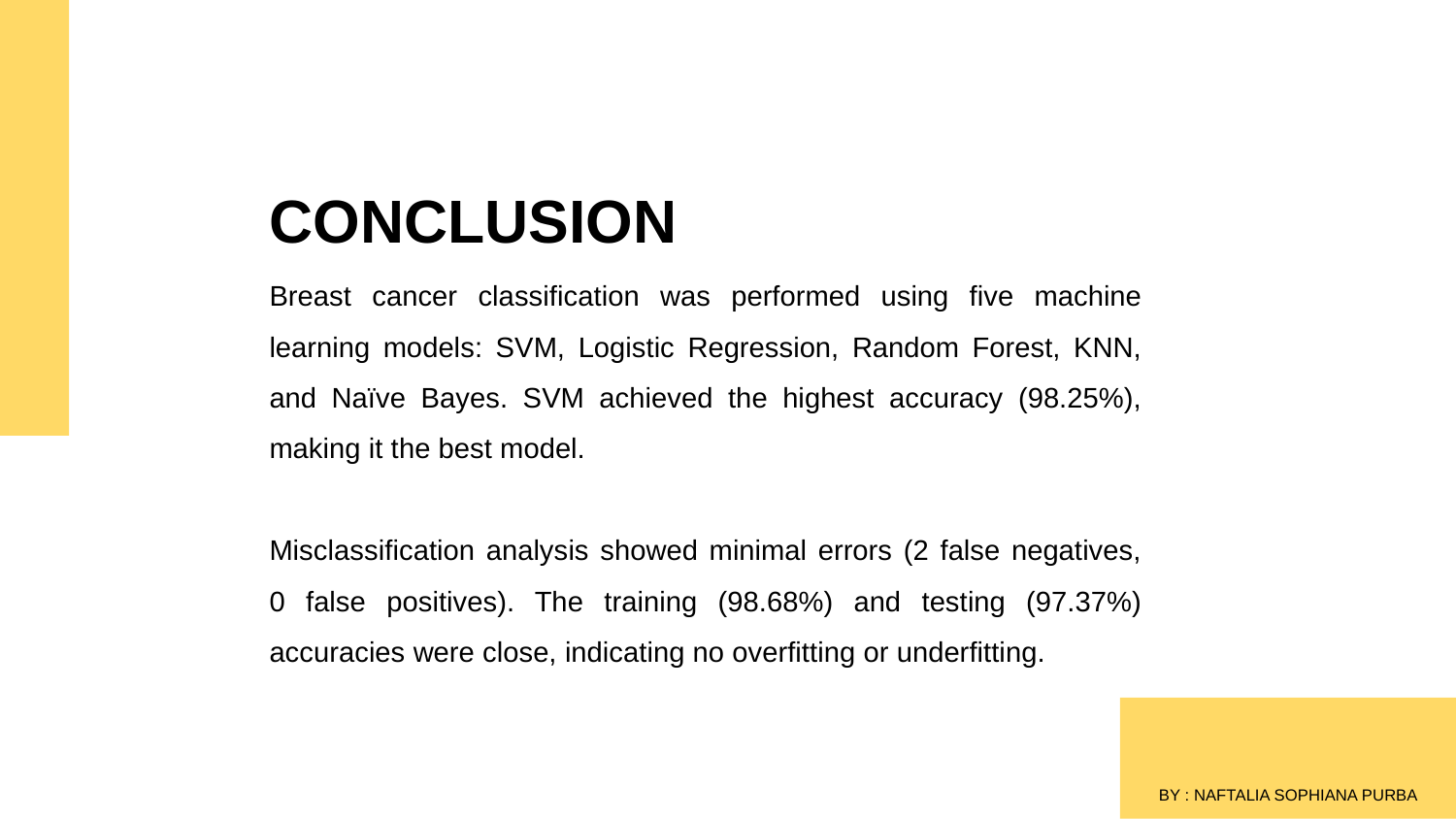

CONCLUSION
Breast cancer classification was performed using five machine learning models: SVM, Logistic Regression, Random Forest, KNN, and Naïve Bayes. SVM achieved the highest accuracy (98.25%), making it the best model.

Misclassification analysis showed minimal errors (2 false negatives, 0 false positives). The training (98.68%) and testing (97.37%) accuracies were close, indicating no overfitting or underfitting.

BY : NAFTALIA SOPHIANA PURBA